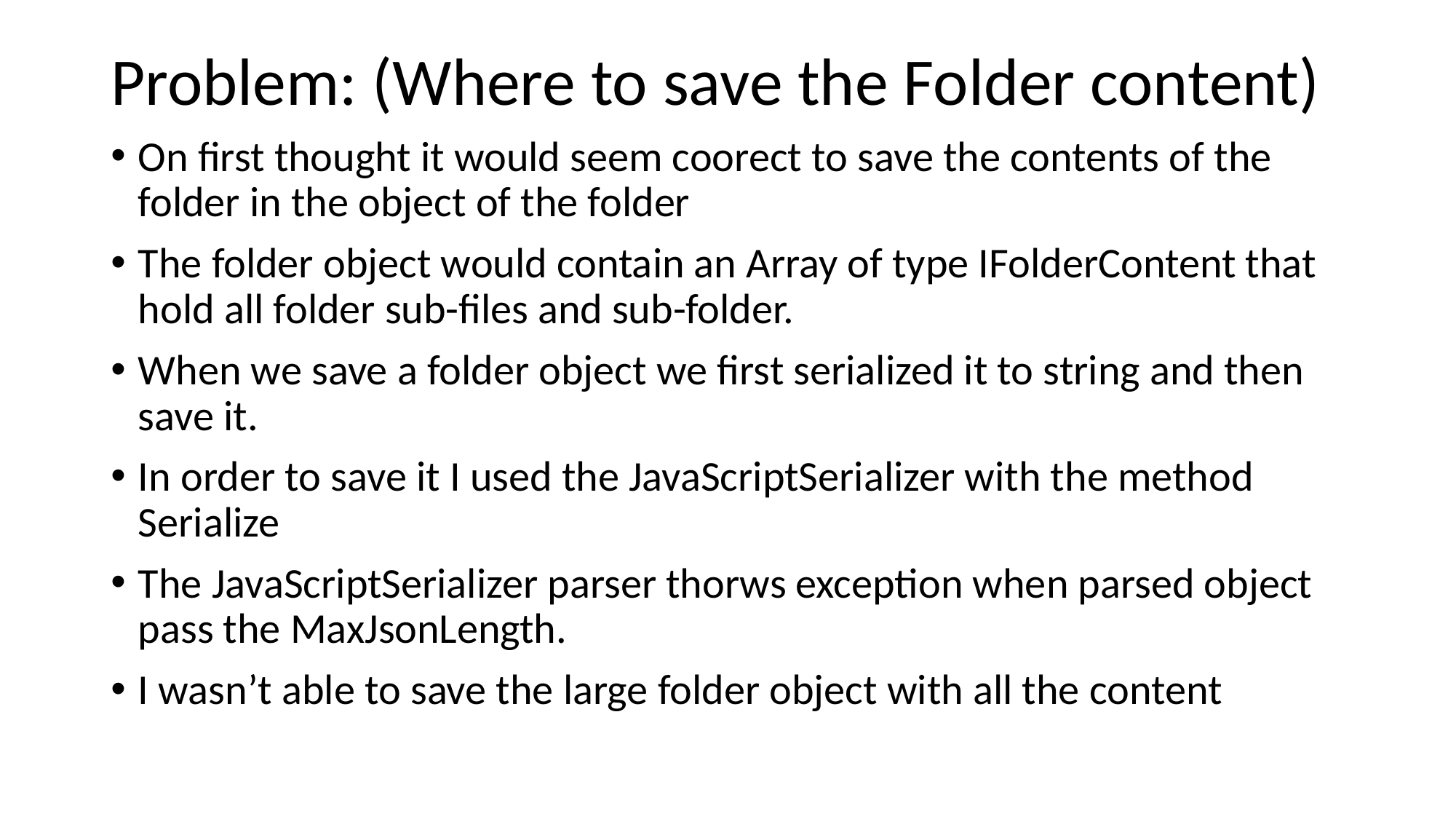

# Problem: (Where to save the Folder content)
On first thought it would seem coorect to save the contents of the folder in the object of the folder
The folder object would contain an Array of type IFolderContent that hold all folder sub-files and sub-folder.
When we save a folder object we first serialized it to string and then save it.
In order to save it I used the JavaScriptSerializer with the method Serialize
The JavaScriptSerializer parser thorws exception when parsed object pass the MaxJsonLength.
I wasn’t able to save the large folder object with all the content